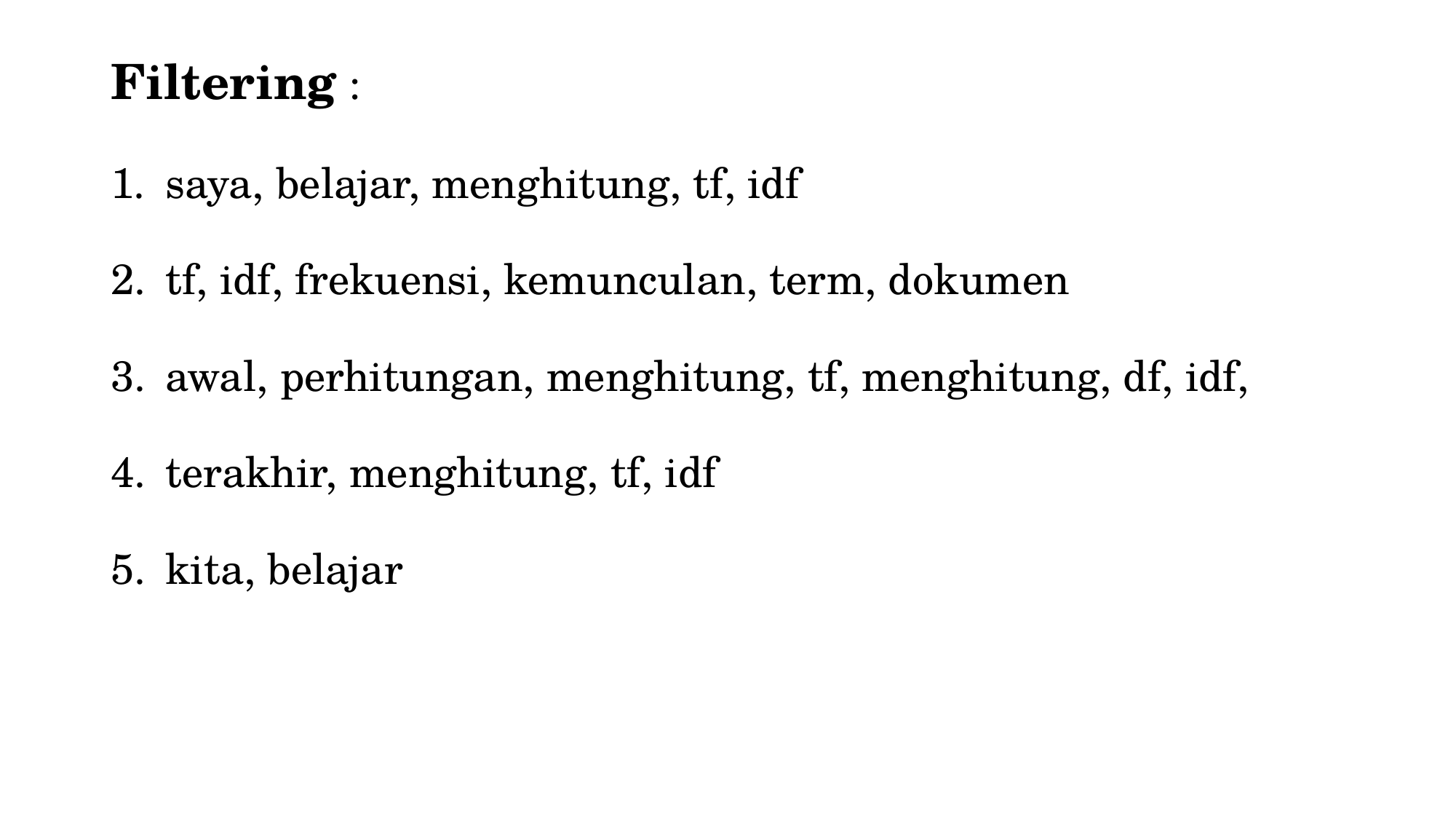

Filtering :
saya, belajar, menghitung, tf, idf
tf, idf, frekuensi, kemunculan, term, dokumen
awal, perhitungan, menghitung, tf, menghitung, df, idf,
terakhir, menghitung, tf, idf
kita, belajar